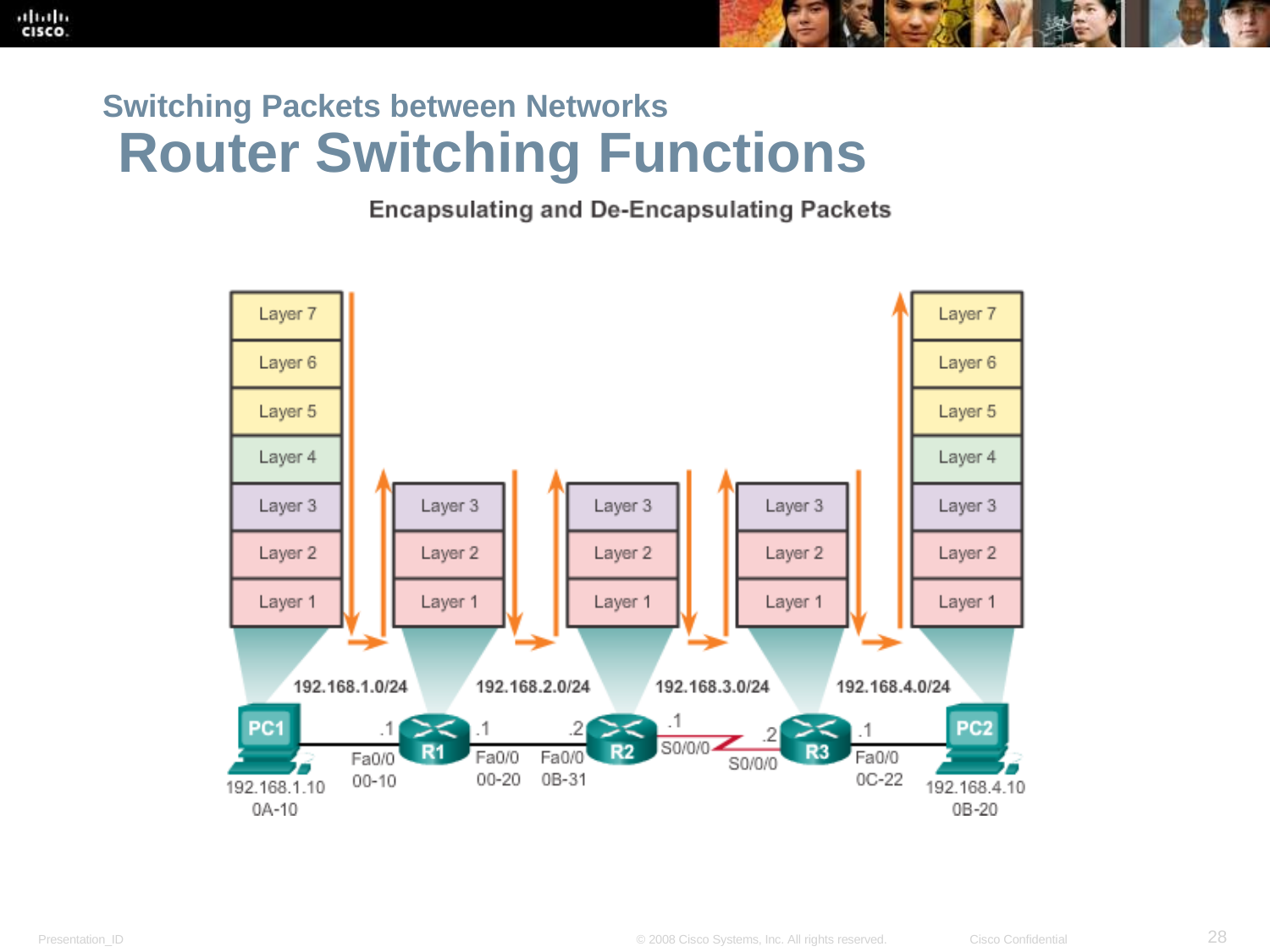

Switching Packets between Networks
Router Switching Functions

28
Presentation_ID
© 2008 Cisco Systems, Inc. All rights reserved.
Cisco Confidential